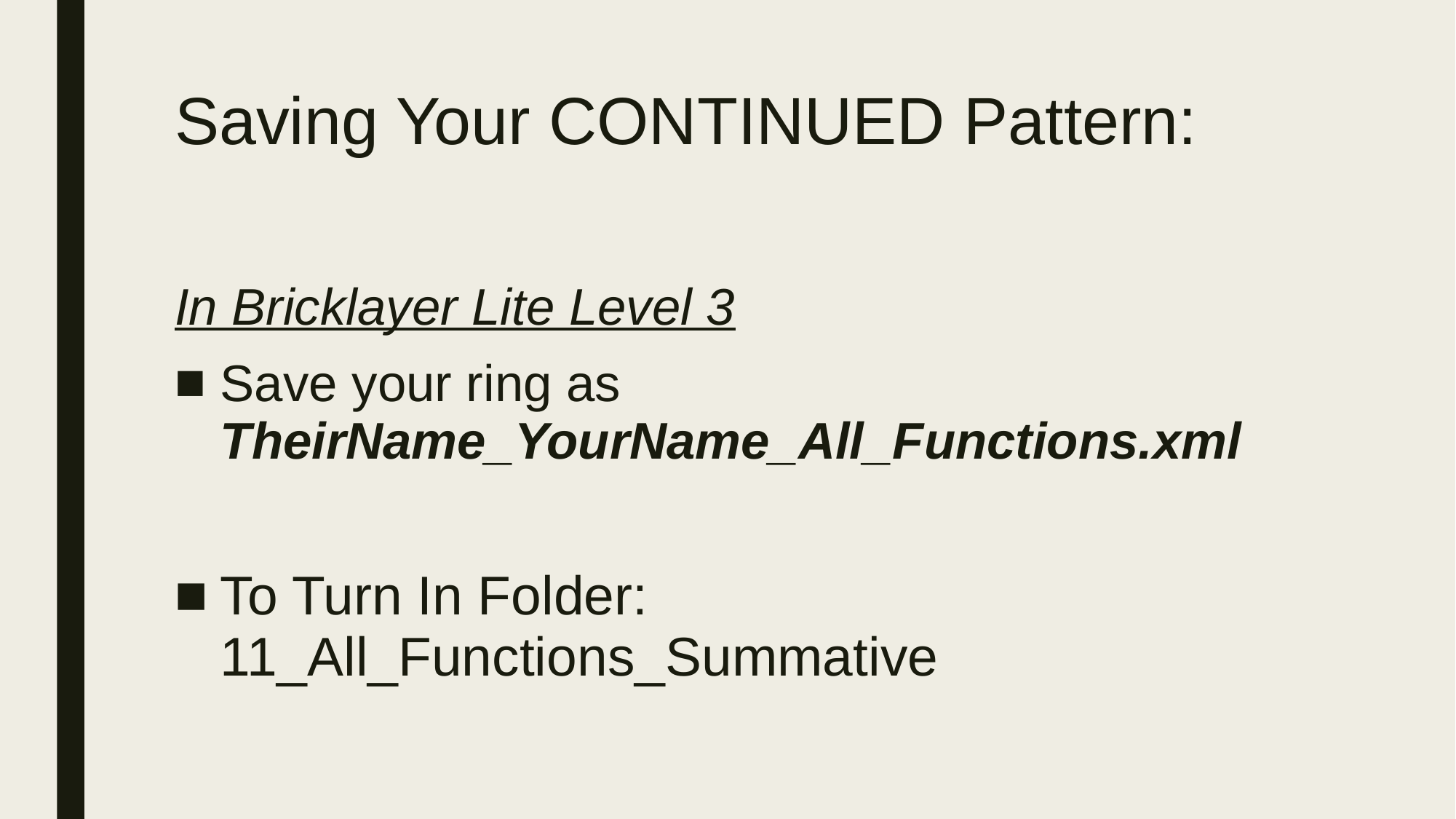

# Saving Your CONTINUED Pattern:
In Bricklayer Lite Level 3
Save your ring as TheirName_YourName_All_Functions.xml

To Turn In Folder:
11_All_Functions_Summative